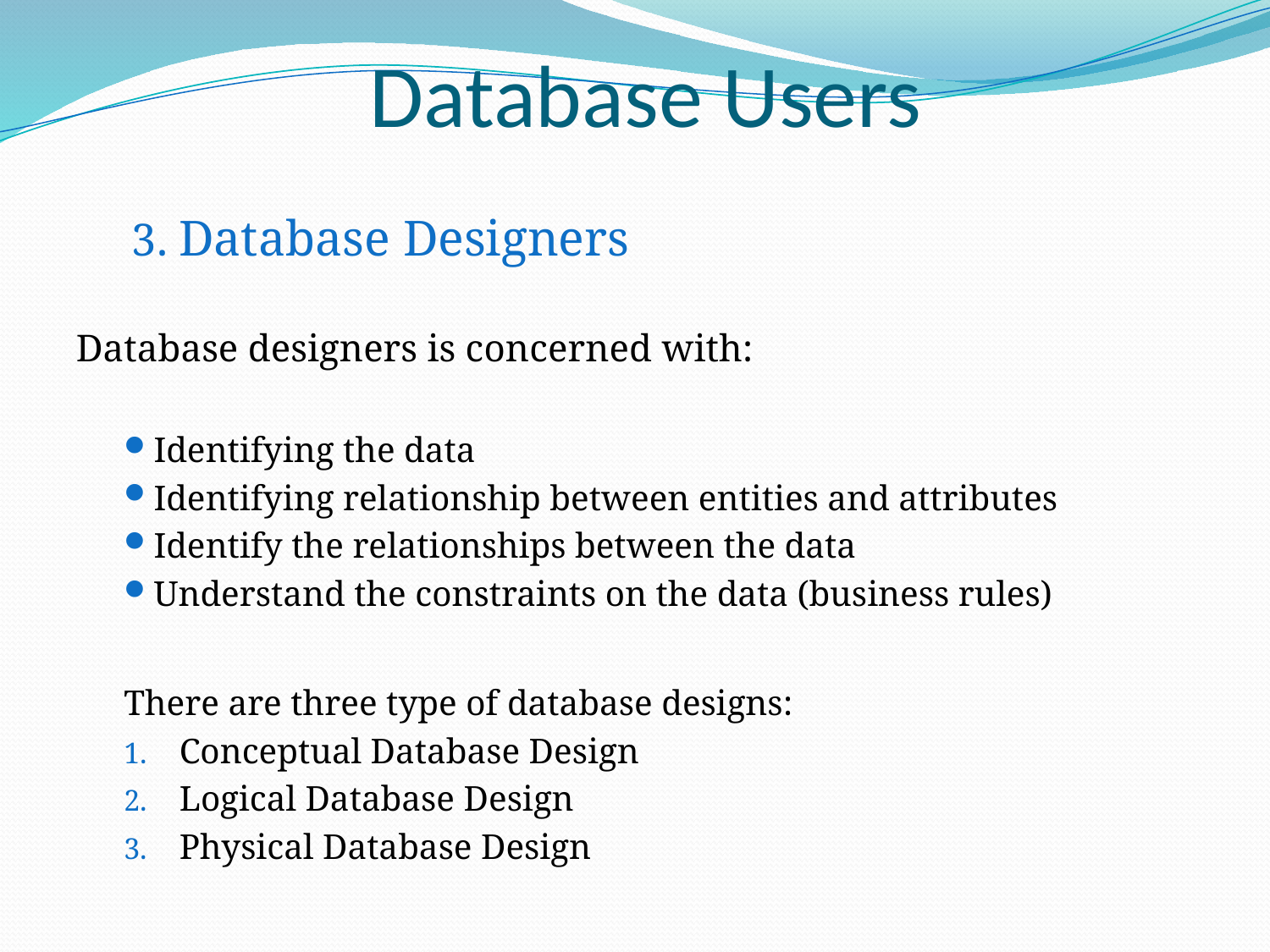

# Database Users
      3.	Database Designers

Database designers is concerned with:

Identifying the data
Identifying relationship between entities and attributes
Identify the relationships between the data
Understand the constraints on the data (business rules)

There are three type of database designs:
Conceptual Database Design
Logical Database Design
Physical Database Design